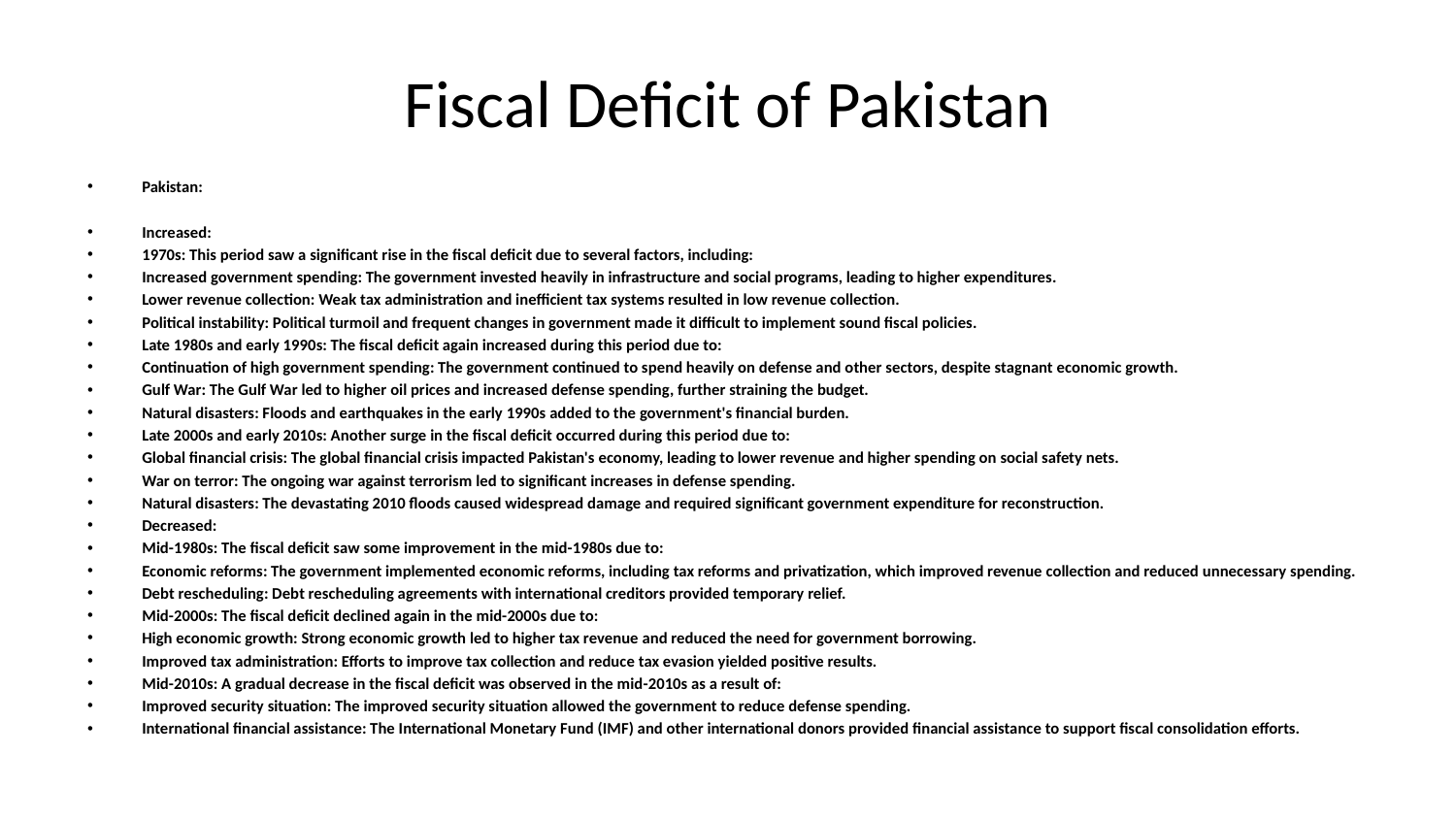

# Fiscal Deficit of Pakistan
Pakistan:

Increased:
1970s: This period saw a significant rise in the fiscal deficit due to several factors, including:
Increased government spending: The government invested heavily in infrastructure and social programs, leading to higher expenditures.
Lower revenue collection: Weak tax administration and inefficient tax systems resulted in low revenue collection.
Political instability: Political turmoil and frequent changes in government made it difficult to implement sound fiscal policies.
Late 1980s and early 1990s: The fiscal deficit again increased during this period due to:
Continuation of high government spending: The government continued to spend heavily on defense and other sectors, despite stagnant economic growth.
Gulf War: The Gulf War led to higher oil prices and increased defense spending, further straining the budget.
Natural disasters: Floods and earthquakes in the early 1990s added to the government's financial burden.
Late 2000s and early 2010s: Another surge in the fiscal deficit occurred during this period due to:
Global financial crisis: The global financial crisis impacted Pakistan's economy, leading to lower revenue and higher spending on social safety nets.
War on terror: The ongoing war against terrorism led to significant increases in defense spending.
Natural disasters: The devastating 2010 floods caused widespread damage and required significant government expenditure for reconstruction.
Decreased:
Mid-1980s: The fiscal deficit saw some improvement in the mid-1980s due to:
Economic reforms: The government implemented economic reforms, including tax reforms and privatization, which improved revenue collection and reduced unnecessary spending.
Debt rescheduling: Debt rescheduling agreements with international creditors provided temporary relief.
Mid-2000s: The fiscal deficit declined again in the mid-2000s due to:
High economic growth: Strong economic growth led to higher tax revenue and reduced the need for government borrowing.
Improved tax administration: Efforts to improve tax collection and reduce tax evasion yielded positive results.
Mid-2010s: A gradual decrease in the fiscal deficit was observed in the mid-2010s as a result of:
Improved security situation: The improved security situation allowed the government to reduce defense spending.
International financial assistance: The International Monetary Fund (IMF) and other international donors provided financial assistance to support fiscal consolidation efforts.